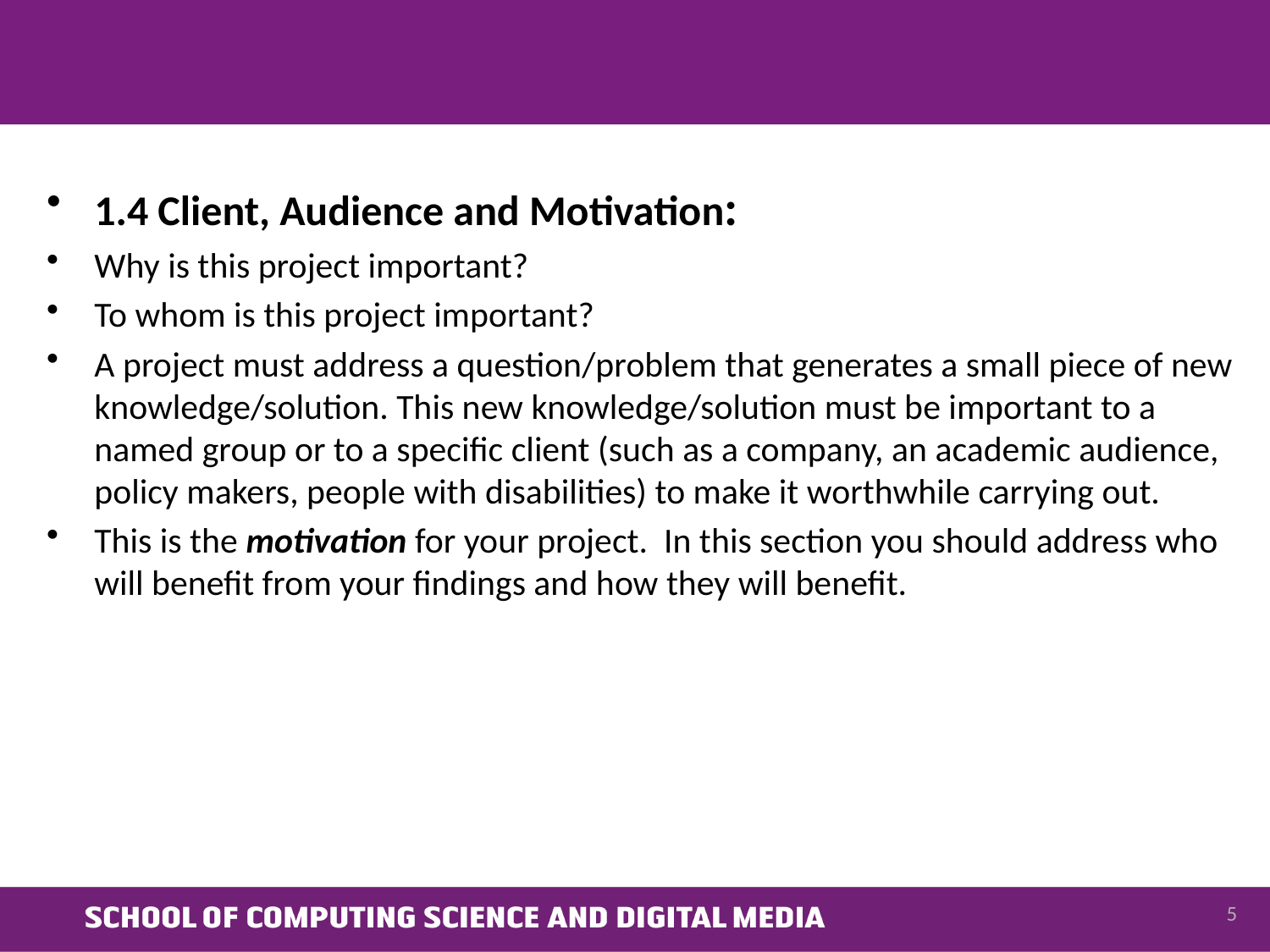

1.4 Client, Audience and Motivation:
Why is this project important?
To whom is this project important?
A project must address a question/problem that generates a small piece of new knowledge/solution. This new knowledge/solution must be important to a named group or to a specific client (such as a company, an academic audience, policy makers, people with disabilities) to make it worthwhile carrying out.
This is the motivation for your project.  In this section you should address who will benefit from your findings and how they will benefit.

5